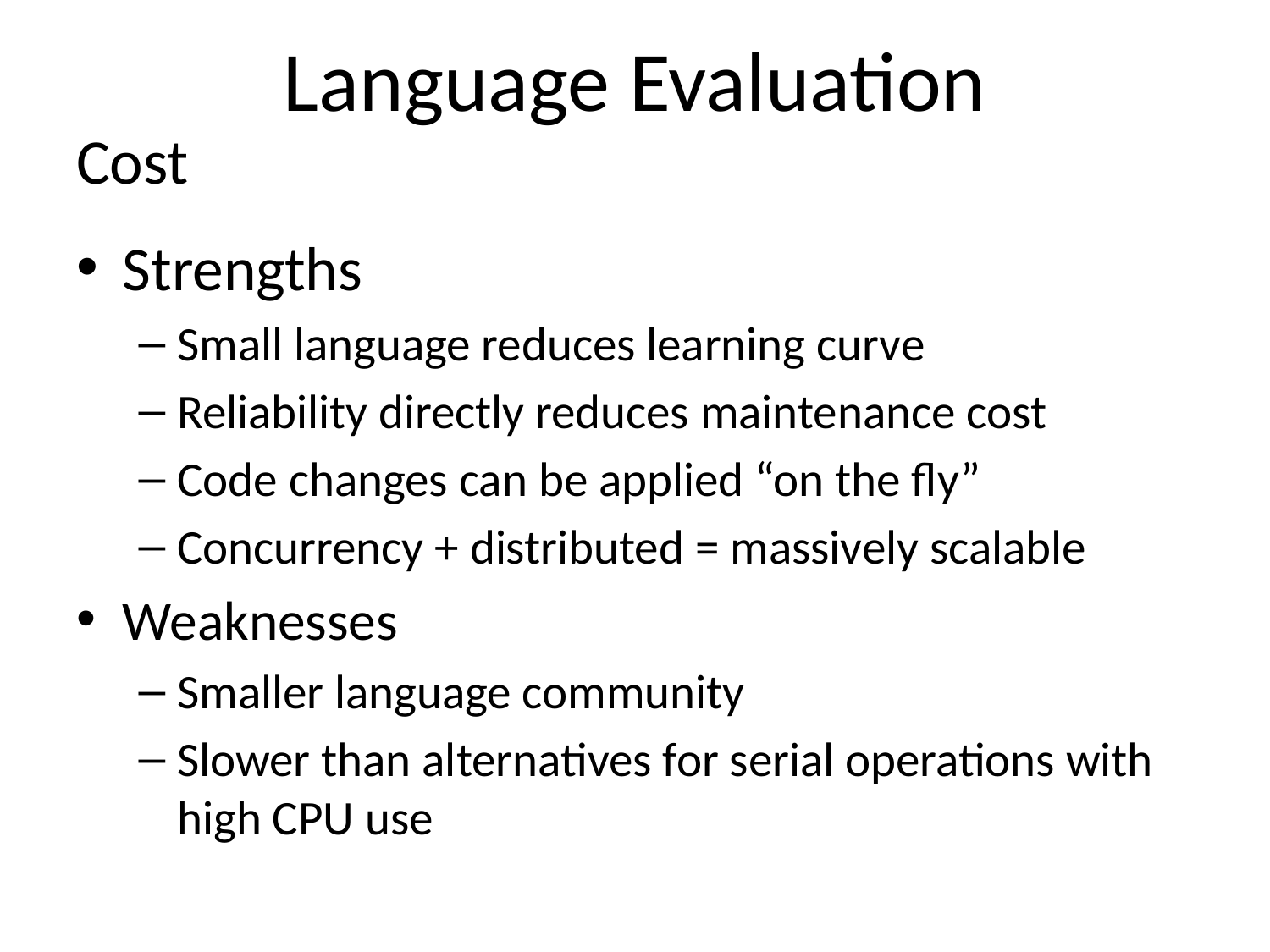

# Language Evaluation
Cost
Strengths
Small language reduces learning curve
Reliability directly reduces maintenance cost
Code changes can be applied “on the fly”
Concurrency + distributed = massively scalable
Weaknesses
Smaller language community
Slower than alternatives for serial operations with high CPU use